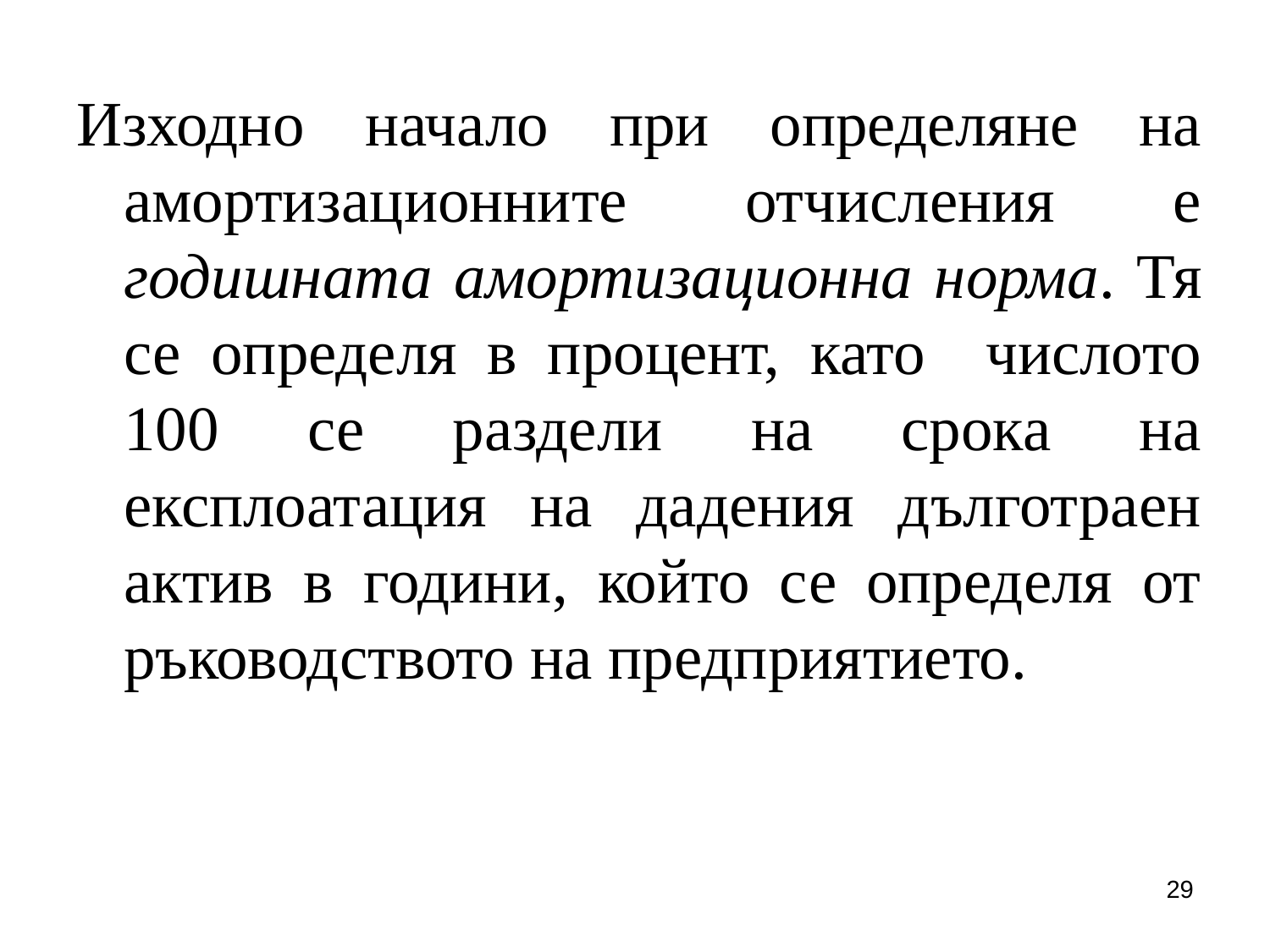

Изходно начало при определяне на амортизационните отчисления е годишната амортизационна норма. Тя се определя в процент, като  числото 100 се раздели на срока на експлоатация на дадения дълготраен актив в години, който се определя от ръководството на предприятието.
29